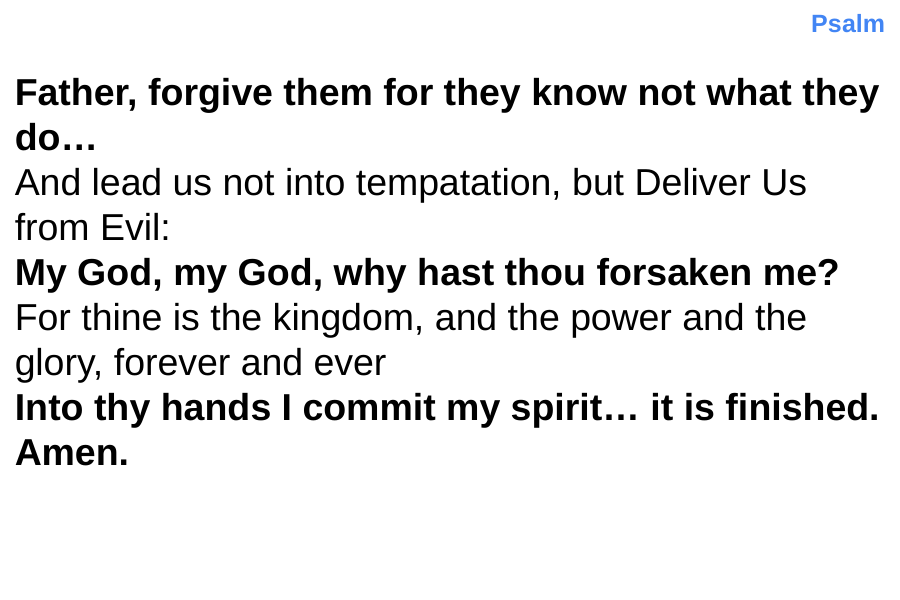

Psalm
Father, forgive them for they know not what they
do…
And lead us not into tempatation, but Deliver Us
from Evil:
My God, my God, why hast thou forsaken me?
For thine is the kingdom, and the power and the
glory, forever and ever
Into thy hands I commit my spirit… it is finished.
Amen.